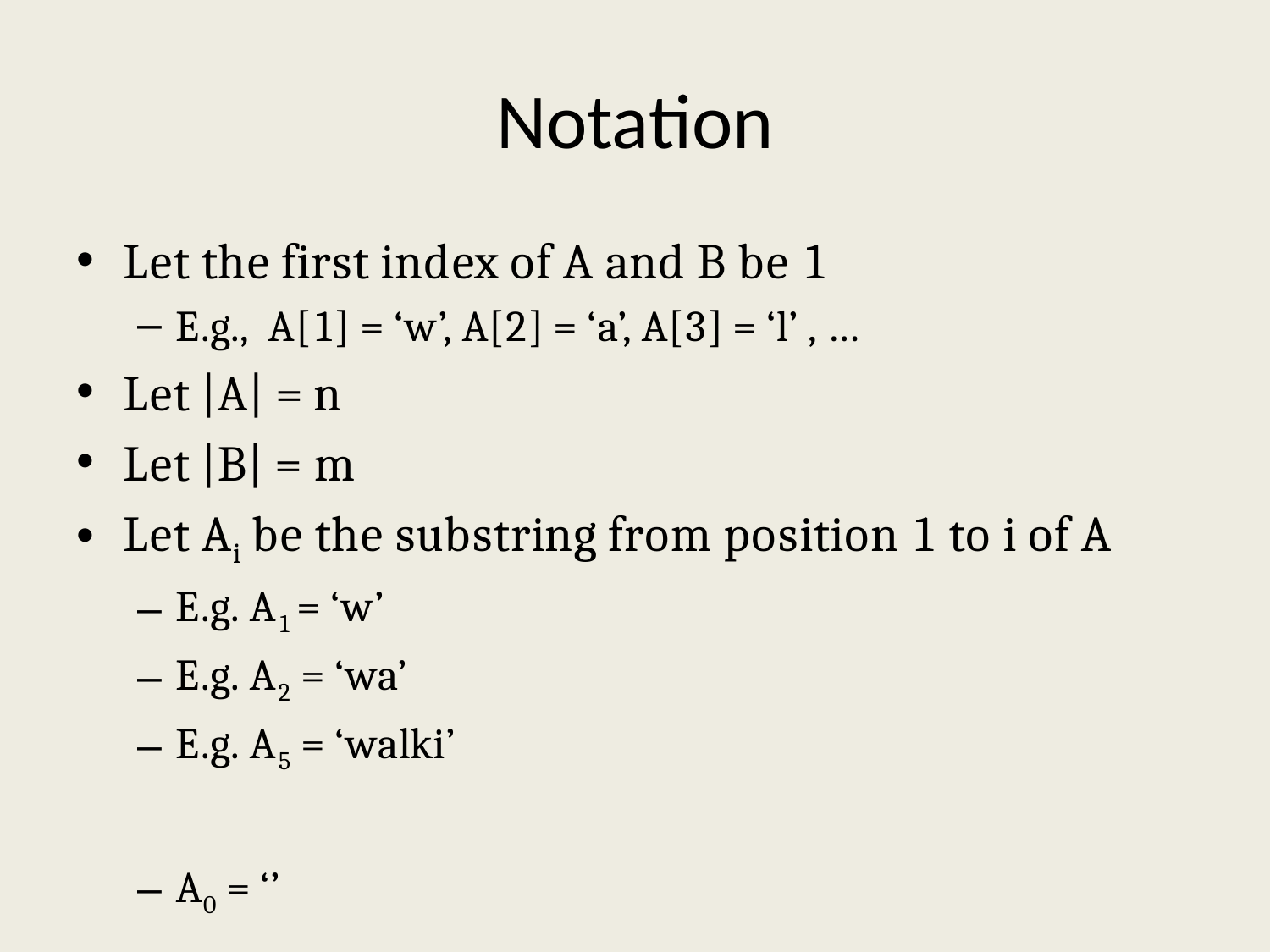

# Notation
Let the first index of A and B be 1
E.g.,  A[1] = ‘w’, A[2] = ‘a’, A[3] = ‘l’ , …
Let |A| = n
Let |B| = m
Let Ai be the substring from position 1 to i of A
E.g. A1 = ‘w’
E.g. A2 = ‘wa’
E.g. A5 = ‘walki’

A0 = ‘’